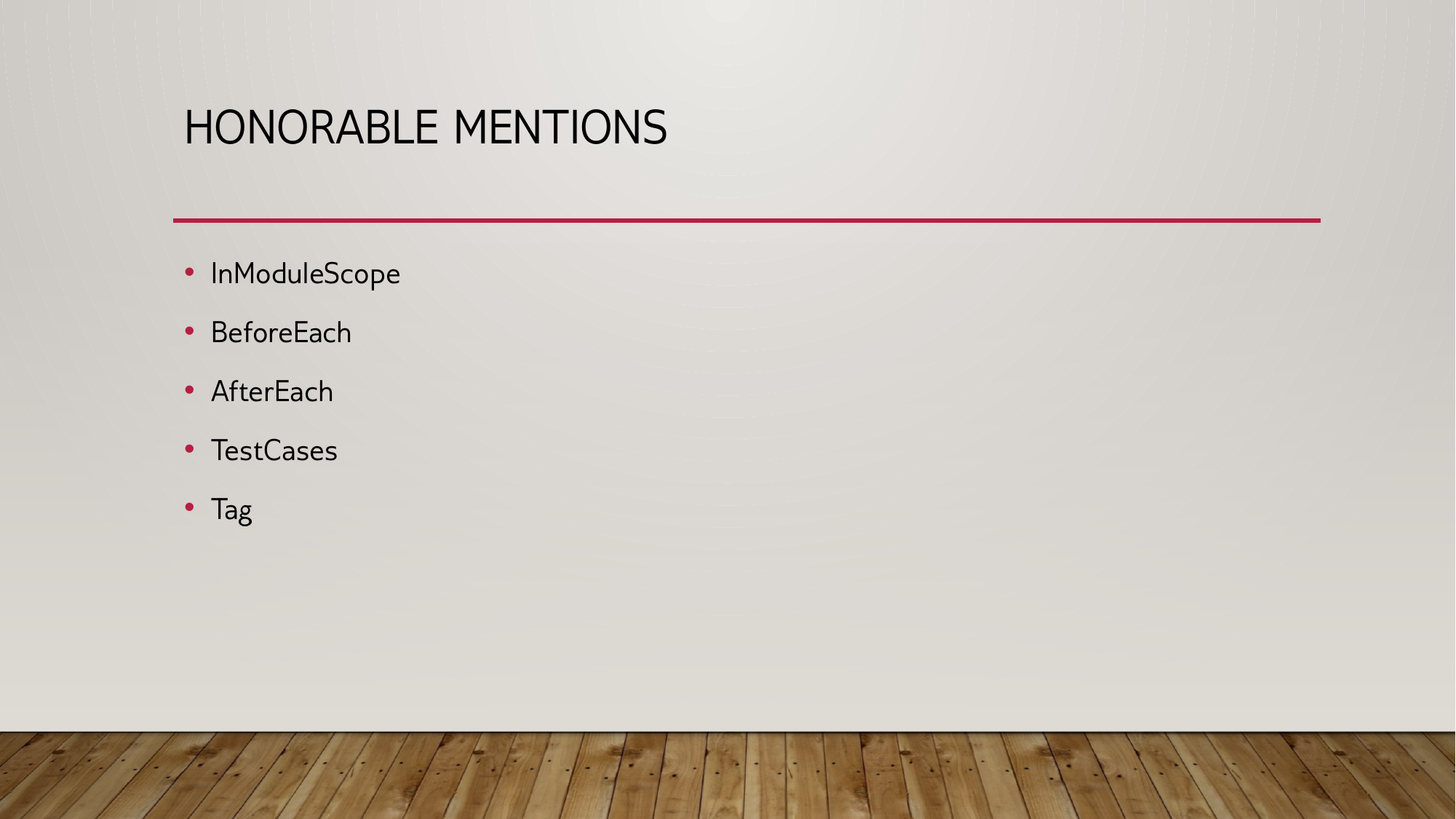

# Honorable mentions
InModuleScope
BeforeEach
AfterEach
TestCases
Tag